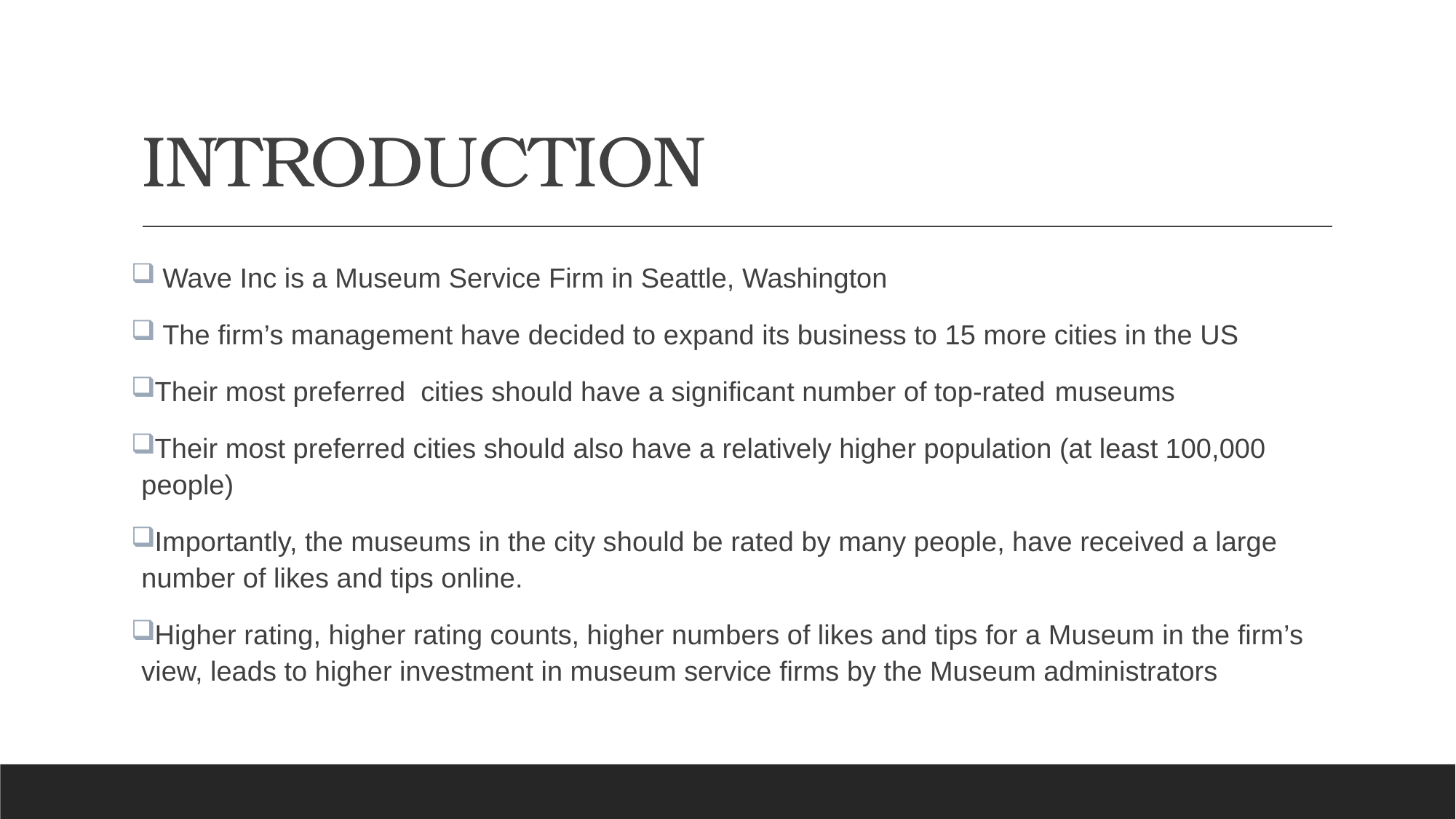

# INTRODUCTION
 Wave Inc is a Museum Service Firm in Seattle, Washington
 The firm’s management have decided to expand its business to 15 more cities in the US
Their most preferred  cities should have a significant number of top-rated museums
Their most preferred cities should also have a relatively higher population (at least 100,000 people)
Importantly, the museums in the city should be rated by many people, have received a large number of likes and tips online.
Higher rating, higher rating counts, higher numbers of likes and tips for a Museum in the firm’s view, leads to higher investment in museum service firms by the Museum administrators